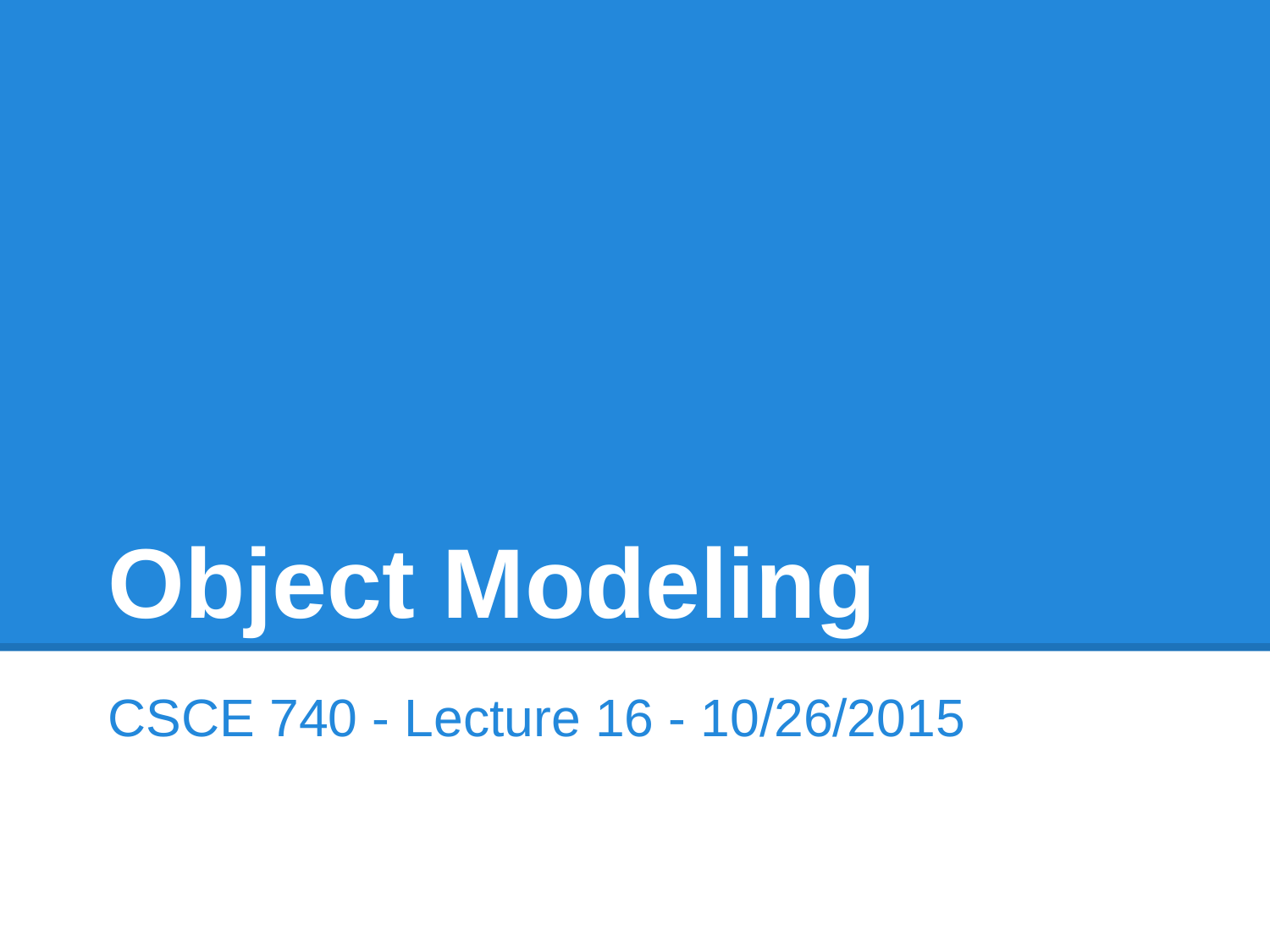

# Object Modeling
CSCE 740 - Lecture 16 - 10/26/2015